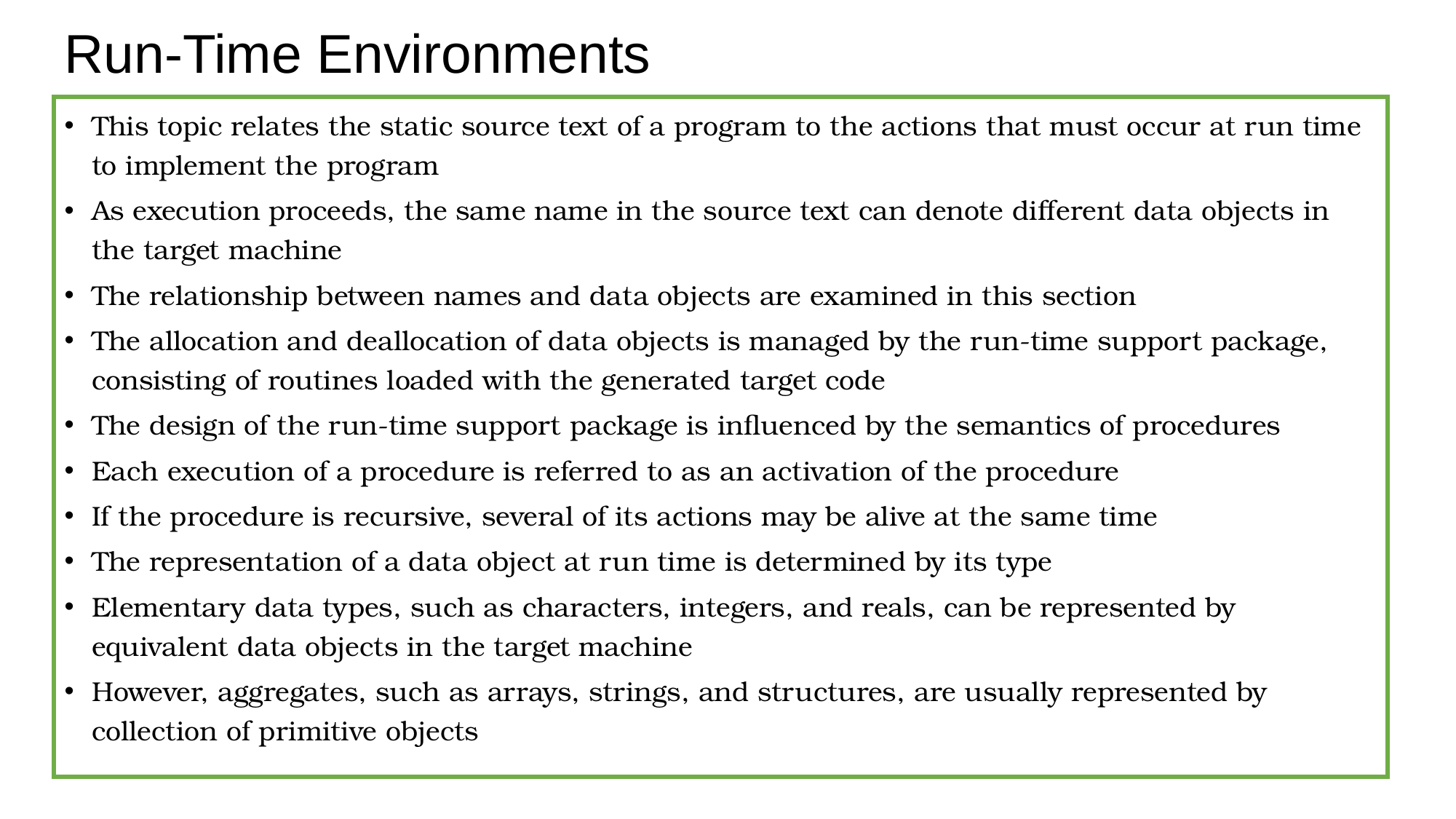

# Run-Time Environments
This topic relates the static source text of a program to the actions that must occur at run time to implement the program
As execution proceeds, the same name in the source text can denote different data objects in the target machine
The relationship between names and data objects are examined in this section
The allocation and deallocation of data objects is managed by the run-time support package, consisting of routines loaded with the generated target code
The design of the run-time support package is influenced by the semantics of procedures
Each execution of a procedure is referred to as an activation of the procedure
If the procedure is recursive, several of its actions may be alive at the same time
The representation of a data object at run time is determined by its type
Elementary data types, such as characters, integers, and reals, can be represented by equivalent data objects in the target machine
However, aggregates, such as arrays, strings, and structures, are usually represented by collection of primitive objects